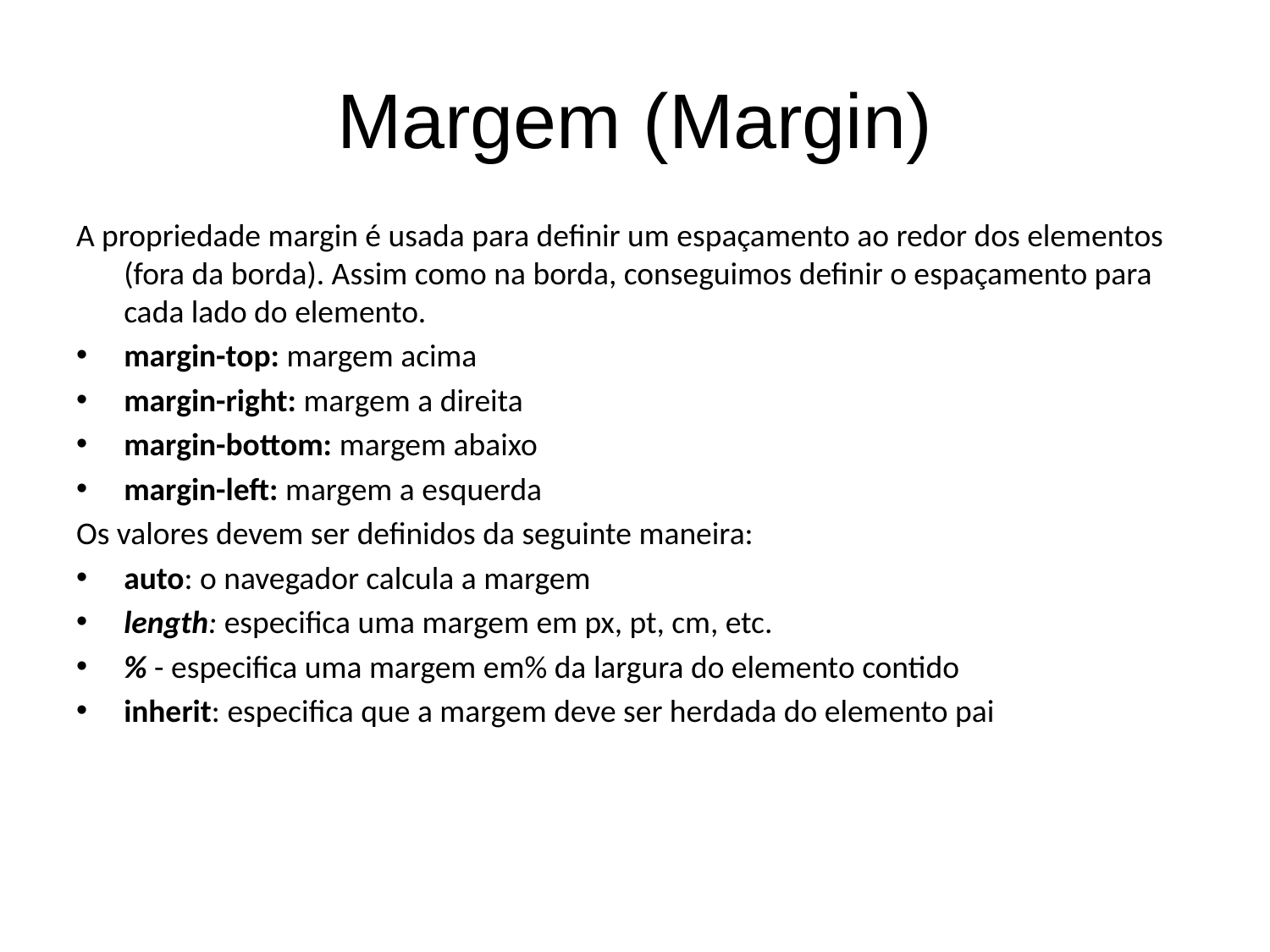

# Margem (Margin)
A propriedade margin é usada para definir um espaçamento ao redor dos elementos (fora da borda). Assim como na borda, conseguimos definir o espaçamento para cada lado do elemento.
margin-top: margem acima
margin-right: margem a direita
margin-bottom: margem abaixo
margin-left: margem a esquerda
Os valores devem ser definidos da seguinte maneira:
auto: o navegador calcula a margem
length: especifica uma margem em px, pt, cm, etc.
% - especifica uma margem em% da largura do elemento contido
inherit: especifica que a margem deve ser herdada do elemento pai